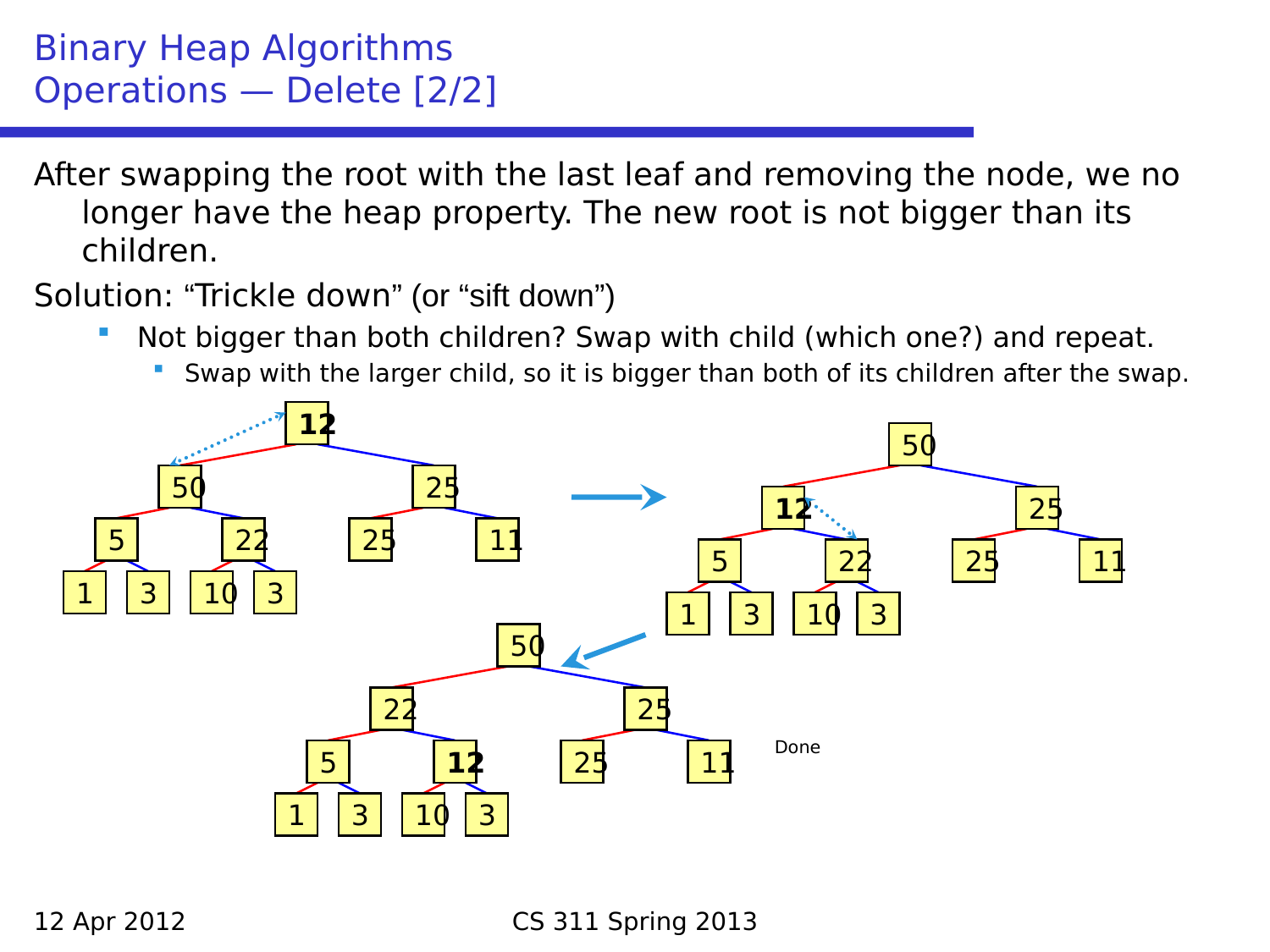

# Binary Heap Algorithms Operations — Delete [2/2]
After swapping the root with the last leaf and removing the node, we no longer have the heap property. The new root is not bigger than its children.
Solution: “Trickle down” (or “sift down”)
Not bigger than both children? Swap with child (which one?) and repeat.
Swap with the larger child, so it is bigger than both of its children after the swap.
12

50

50
25

12
25

5
22
25
11

5
22
25
11

1
3
10
3

1
3
10
3
50

22
25

Done
5
12
25
11

1
3
10
3
12 Apr 2012
CS 311 Spring 2013